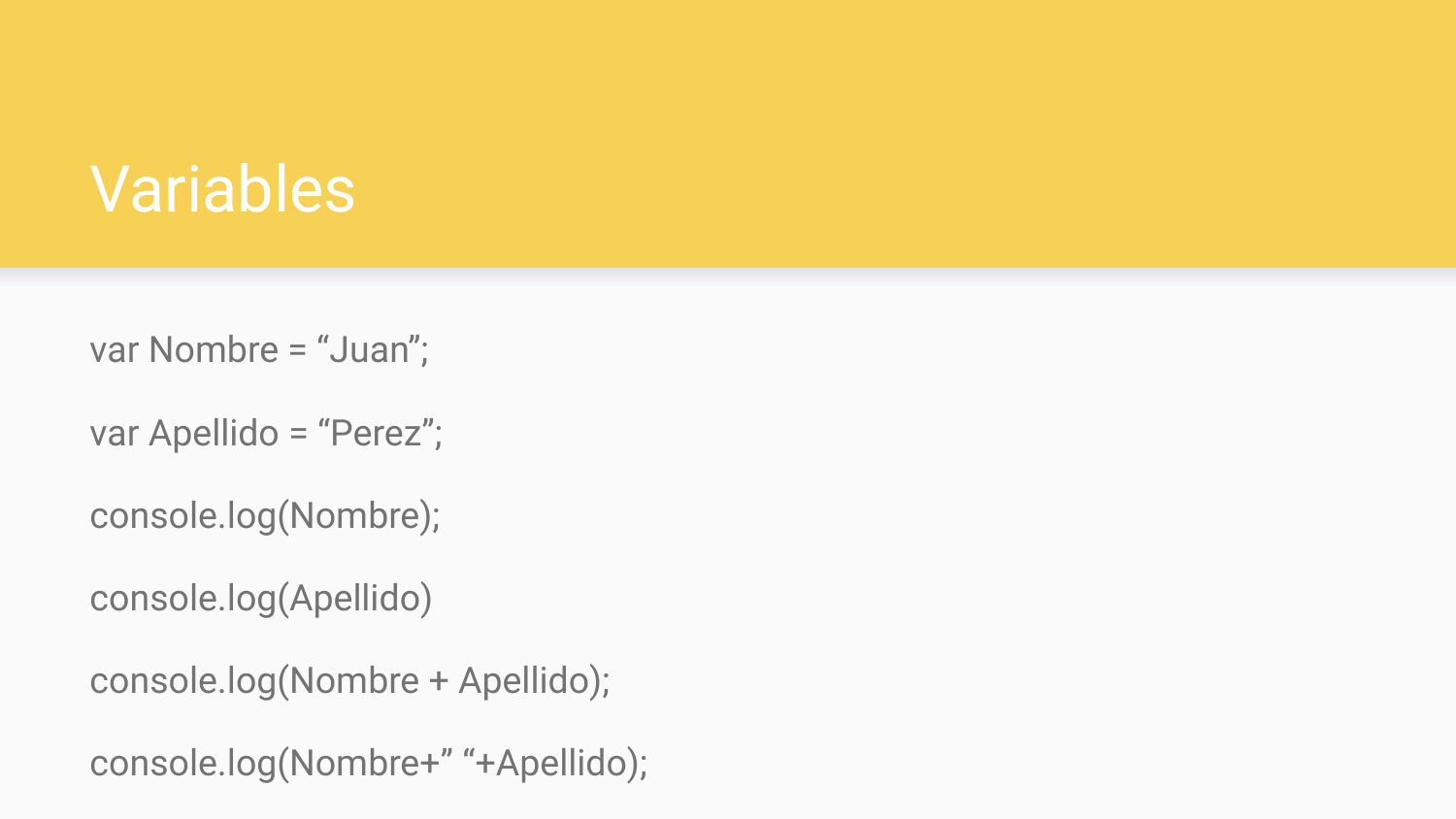

# Variables
var Nombre = “Juan”;
var Apellido = “Perez”;
console.log(Nombre);
console.log(Apellido)
console.log(Nombre + Apellido);
console.log(Nombre+” “+Apellido);